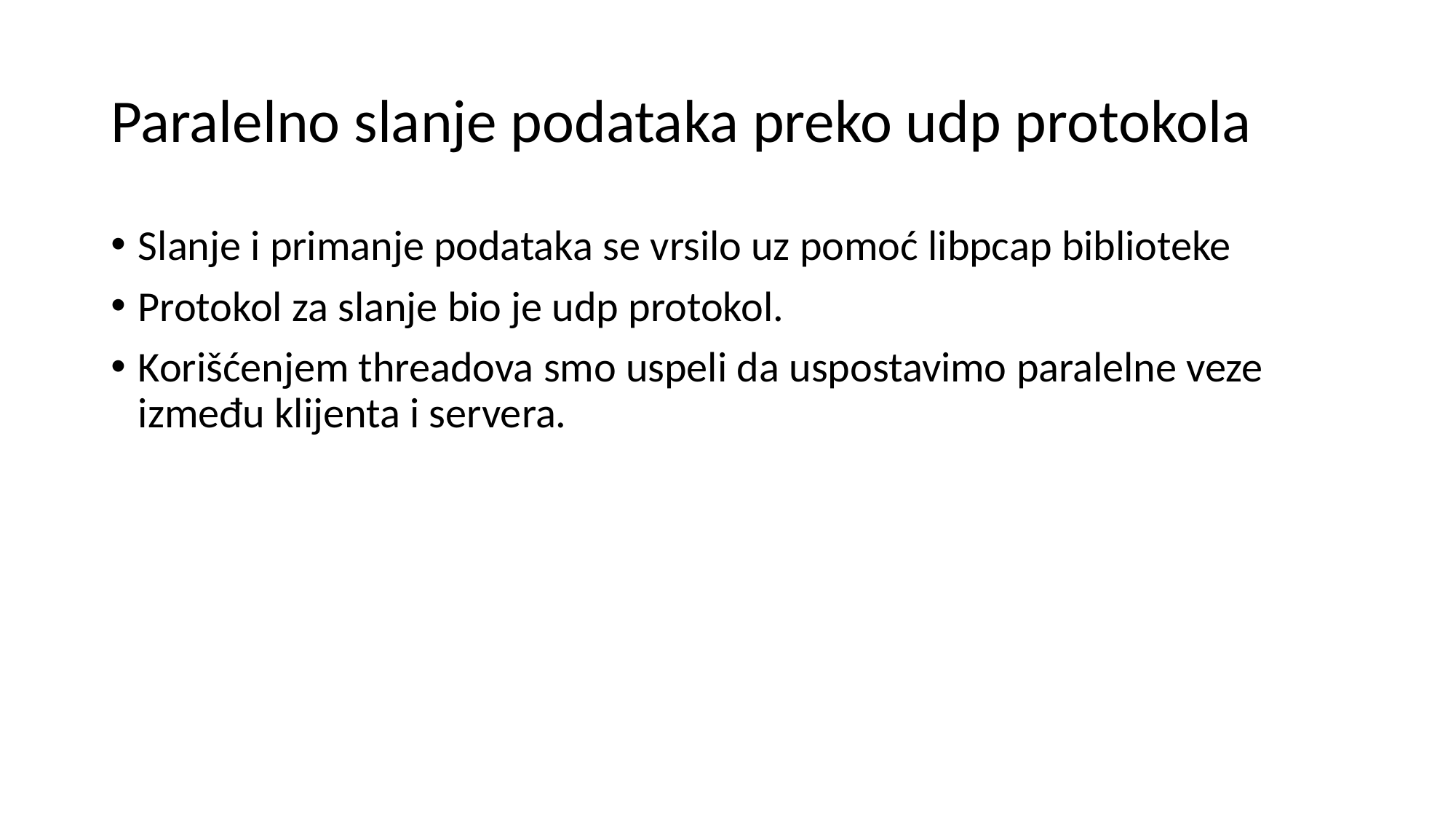

# Paralelno slanje podataka preko udp protokola
Slanje i primanje podataka se vrsilo uz pomoć libpcap biblioteke
Protokol za slanje bio je udp protokol.
Korišćenjem threadova smo uspeli da uspostavimo paralelne veze između klijenta i servera.